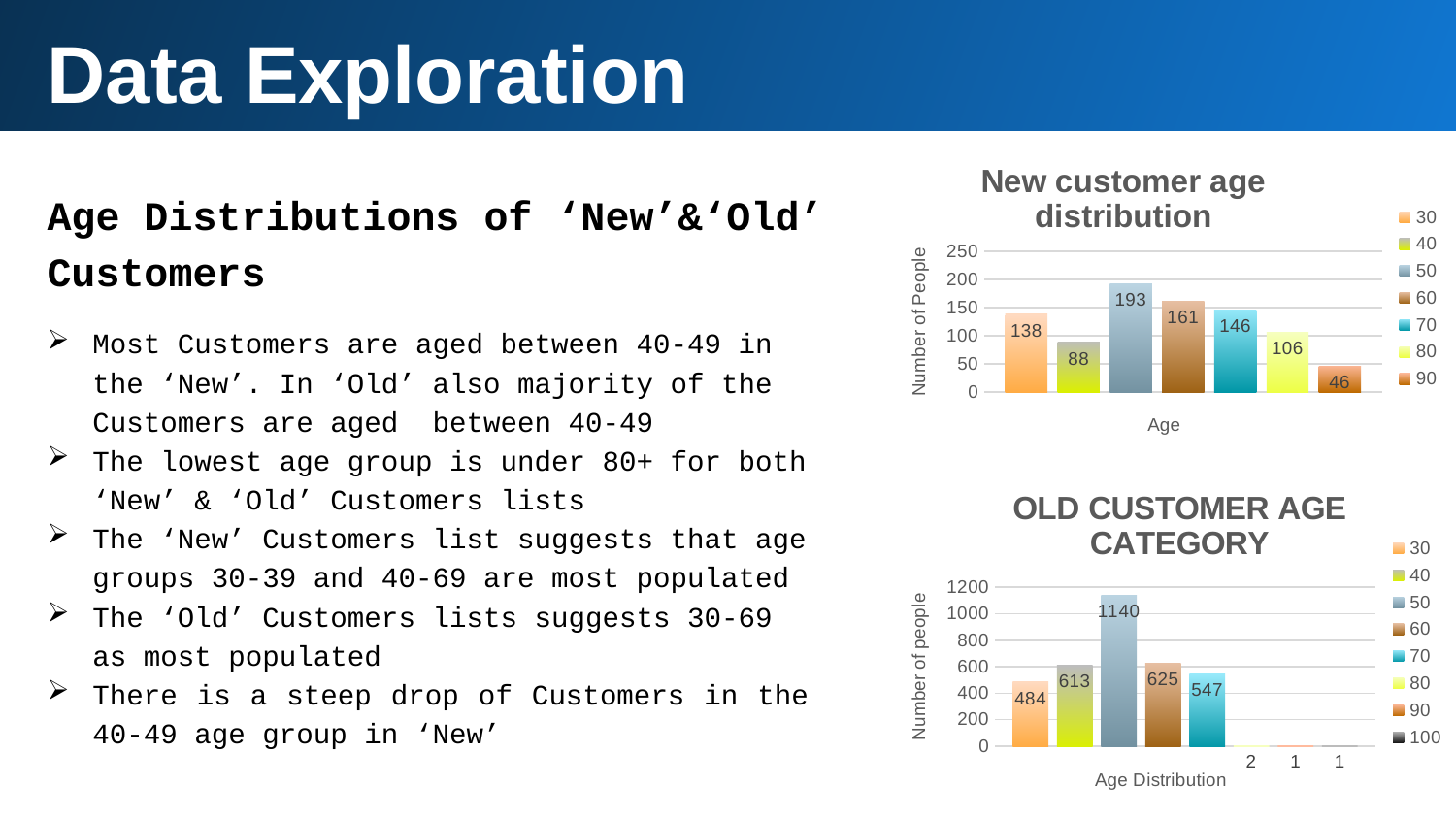

Data Exploration

### Chart: New customer age distribution

| Category | 30 | 40 | 50 | 60 | 70 | 80 | 90 |
|---|---|---|---|---|---|---|---|
| Total | 138.0 | 88.0 | 193.0 | 161.0 | 146.0 | 106.0 | 46.0 |
Age Distributions of ‘New’&‘Old’ Customers
Most Customers are aged between 40-49 in the ‘New’. In ‘Old’ also majority of the Customers are aged  between 40-49
The lowest age group is under 80+ for both ‘New’ & ‘Old’ Customers lists
The ‘New’ Customers list suggests that age groups 30-39 and 40-69 are most populated
The ‘Old’ Customers lists suggests 30-69 as most populated
There is a steep drop of Customers in the 40-49 age group in ‘New’

### Chart: OLD CUSTOMER AGE CATEGORY

| Category | 30 | 40 | 50 | 60 | 70 | 80 | 90 | 100 |
|---|---|---|---|---|---|---|---|---|
| Total | 484.0 | 613.0 | 1140.0 | 625.0 | 547.0 | 2.0 | 1.0 | 1.0 |